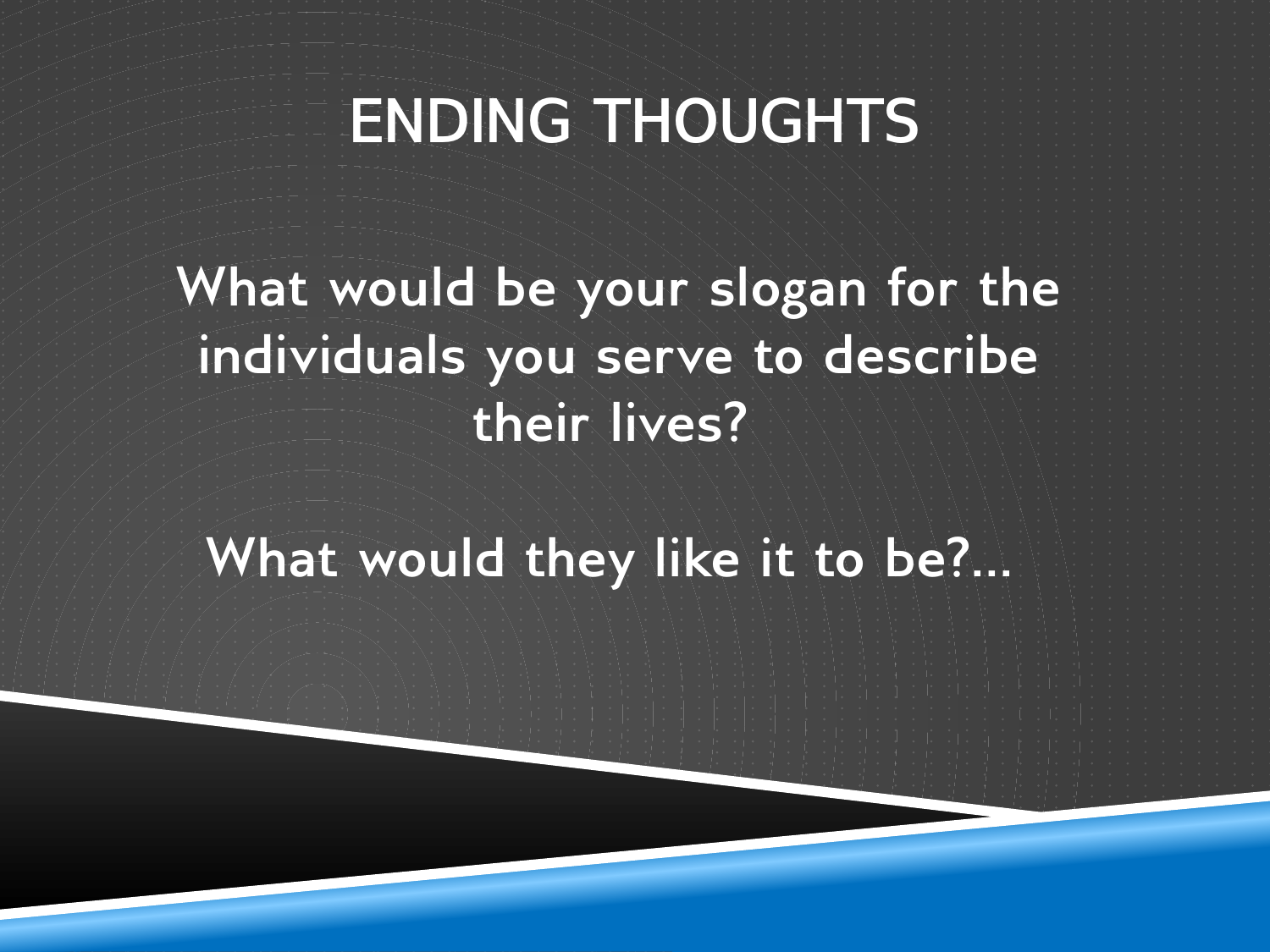

# Ending thoughts
What would be your slogan for the individuals you serve to describe their lives?

What would they like it to be?...